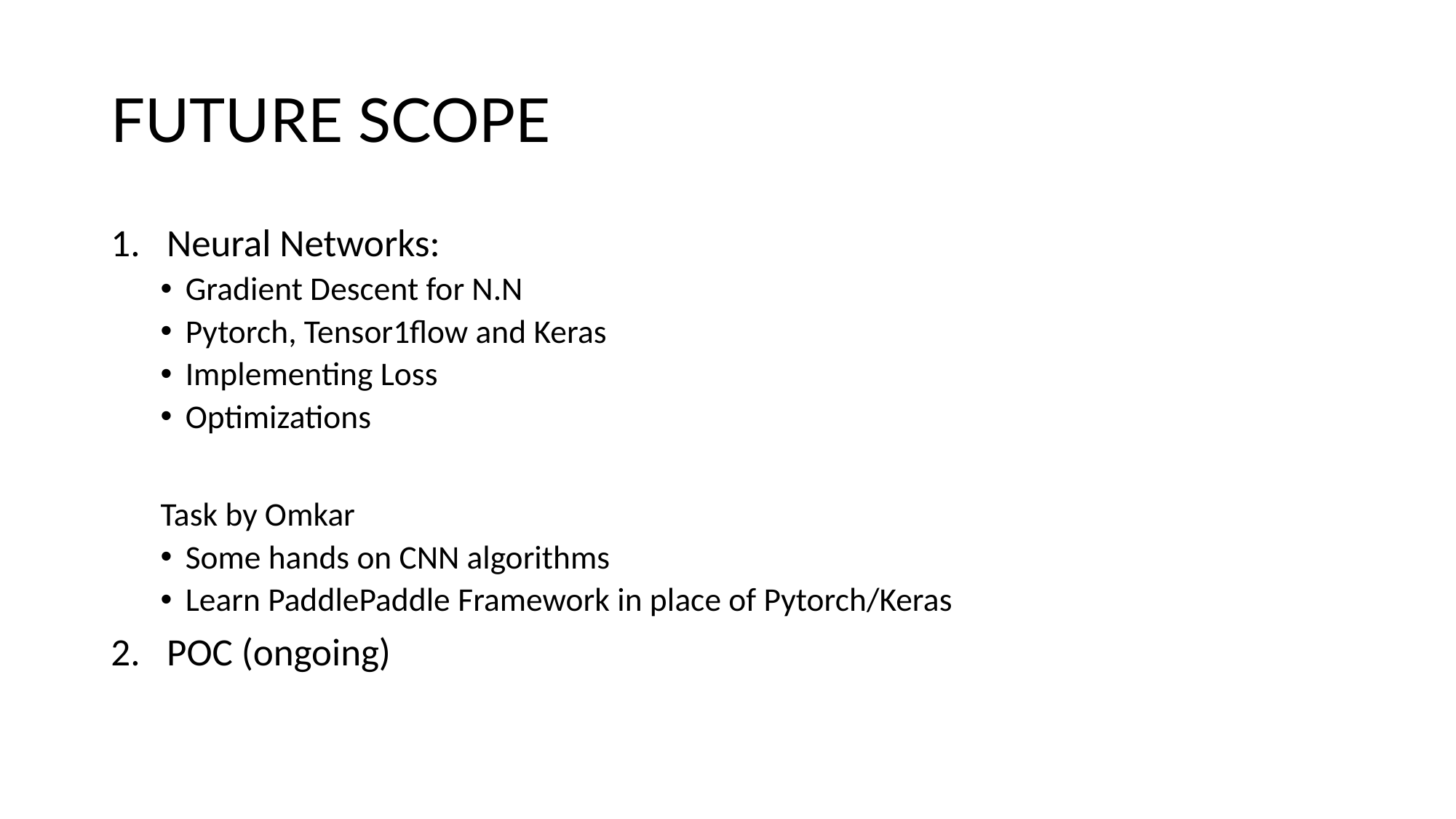

# FUTURE SCOPE
Neural Networks:
Gradient Descent for N.N
Pytorch, Tensor1flow and Keras
Implementing Loss
Optimizations

Task by Omkar
Some hands on CNN algorithms
Learn PaddlePaddle Framework in place of Pytorch/Keras
POC (ongoing)